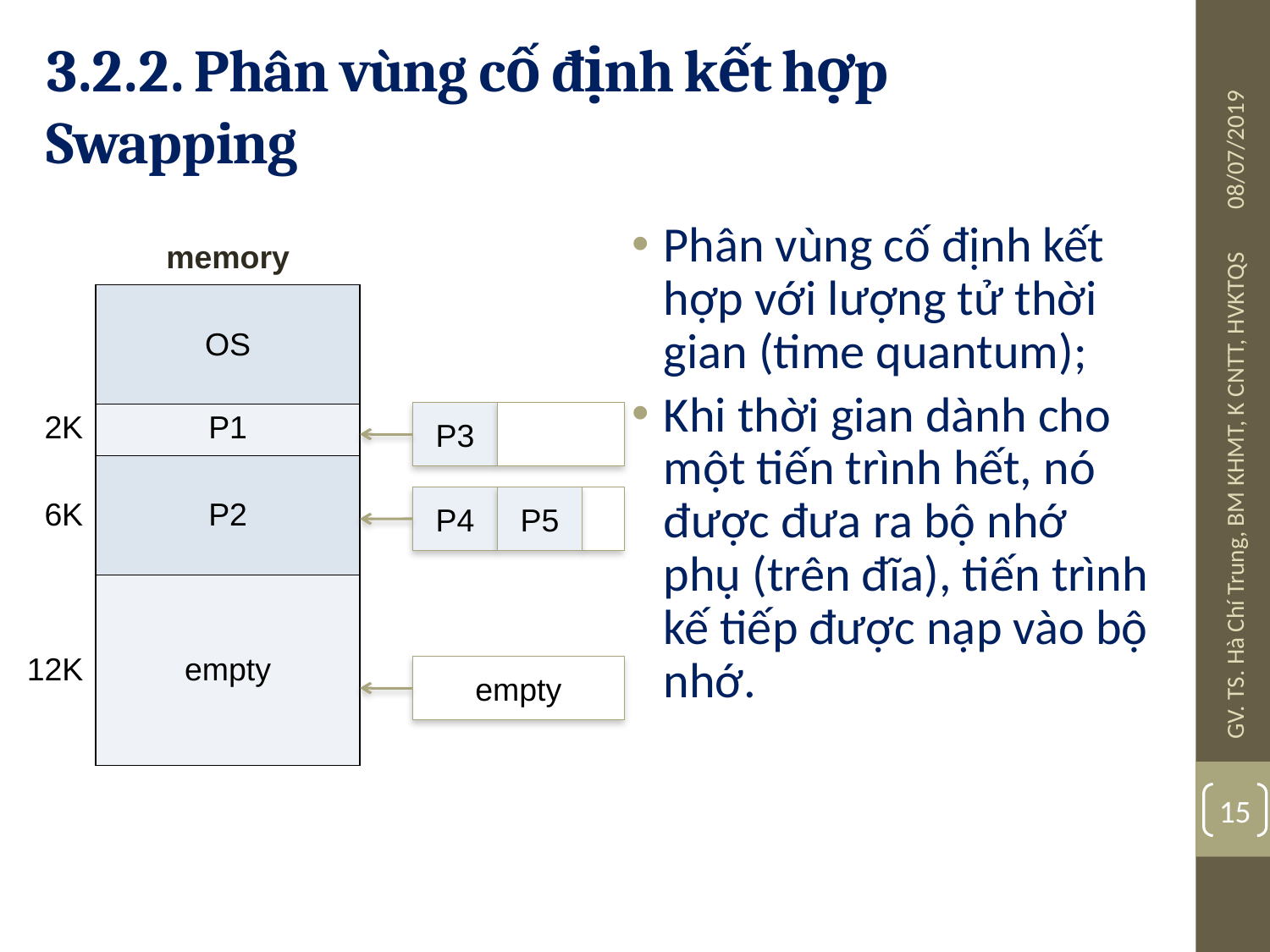

# 3.2.2. Phân vùng cố định kết hợp Swapping
08/07/2019
Phân vùng cố định kết hợp với lượng tử thời gian (time quantum);
Khi thời gian dành cho một tiến trình hết, nó được đưa ra bộ nhớ phụ (trên đĩa), tiến trình kế tiếp được nạp vào bộ nhớ.
|  | memory |
| --- | --- |
|  | OS |
| 2K | P1 |
| 6K | P2 |
| 12K | empty |
P3

GV. TS. Hà Chí Trung, BM KHMT, K CNTT, HVKTQS
P4
P5

empty
15